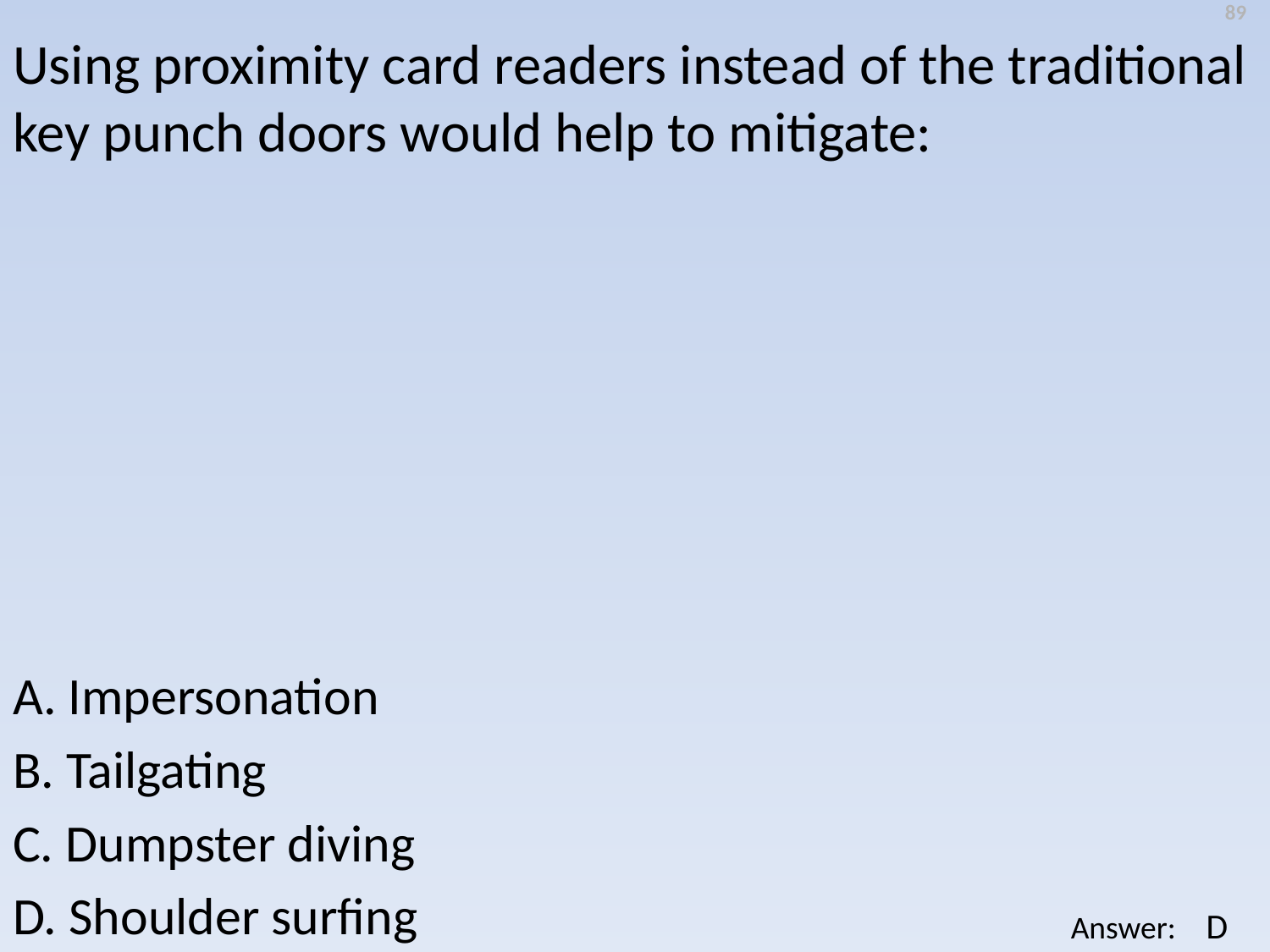

89
Using proximity card readers instead of the traditional key punch doors would help to mitigate:
A. Impersonation
B. Tailgating
C. Dumpster diving
D. Shoulder surfing
D